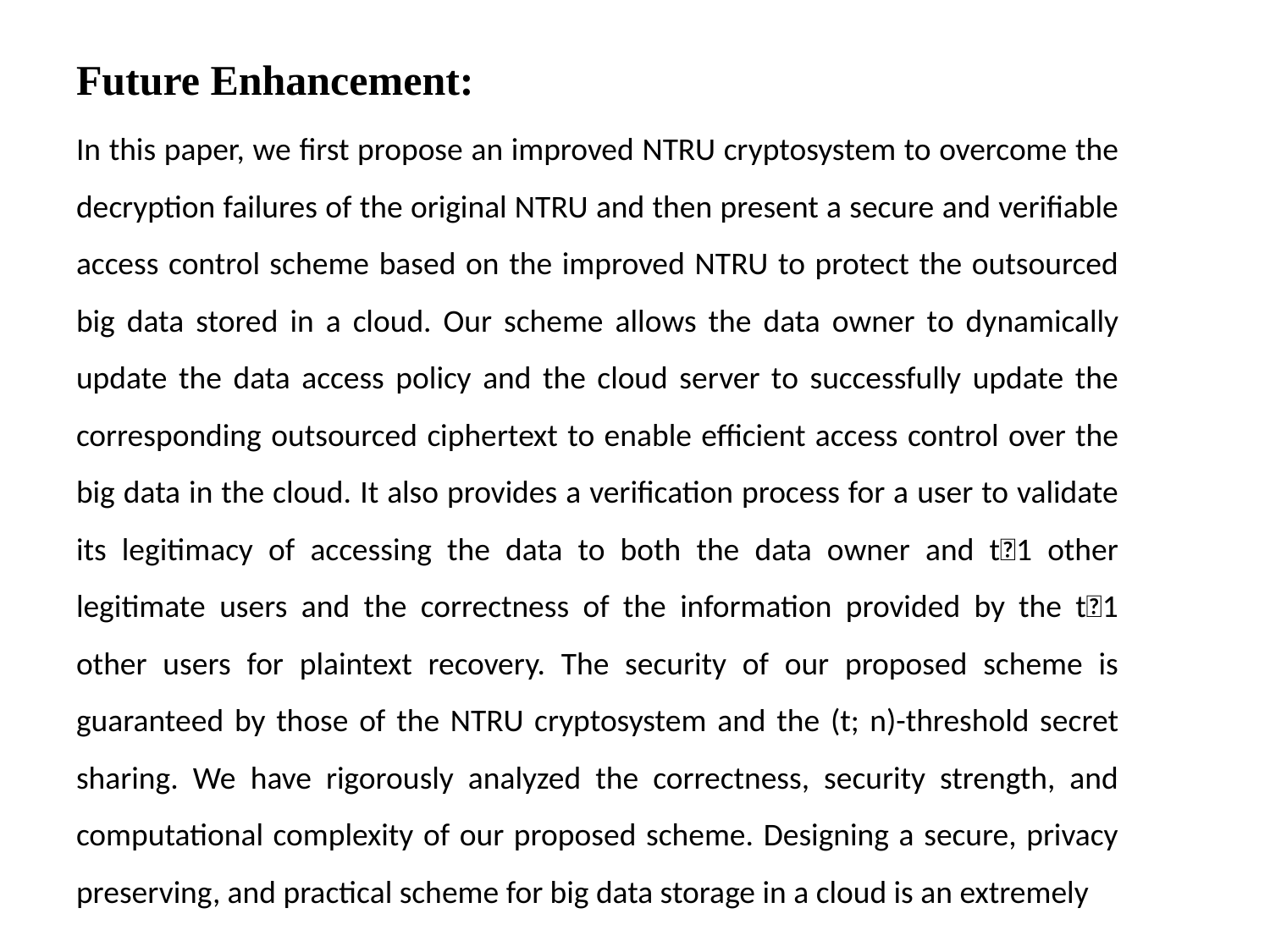

Future Enhancement:
In this paper, we first propose an improved NTRU cryptosystem to overcome the decryption failures of the original NTRU and then present a secure and verifiable access control scheme based on the improved NTRU to protect the outsourced big data stored in a cloud. Our scheme allows the data owner to dynamically update the data access policy and the cloud server to successfully update the corresponding outsourced ciphertext to enable efficient access control over the big data in the cloud. It also provides a verification process for a user to validate its legitimacy of accessing the data to both the data owner and t􀀀1 other legitimate users and the correctness of the information provided by the t􀀀1 other users for plaintext recovery. The security of our proposed scheme is guaranteed by those of the NTRU cryptosystem and the (t; n)-threshold secret sharing. We have rigorously analyzed the correctness, security strength, and computational complexity of our proposed scheme. Designing a secure, privacy preserving, and practical scheme for big data storage in a cloud is an extremely